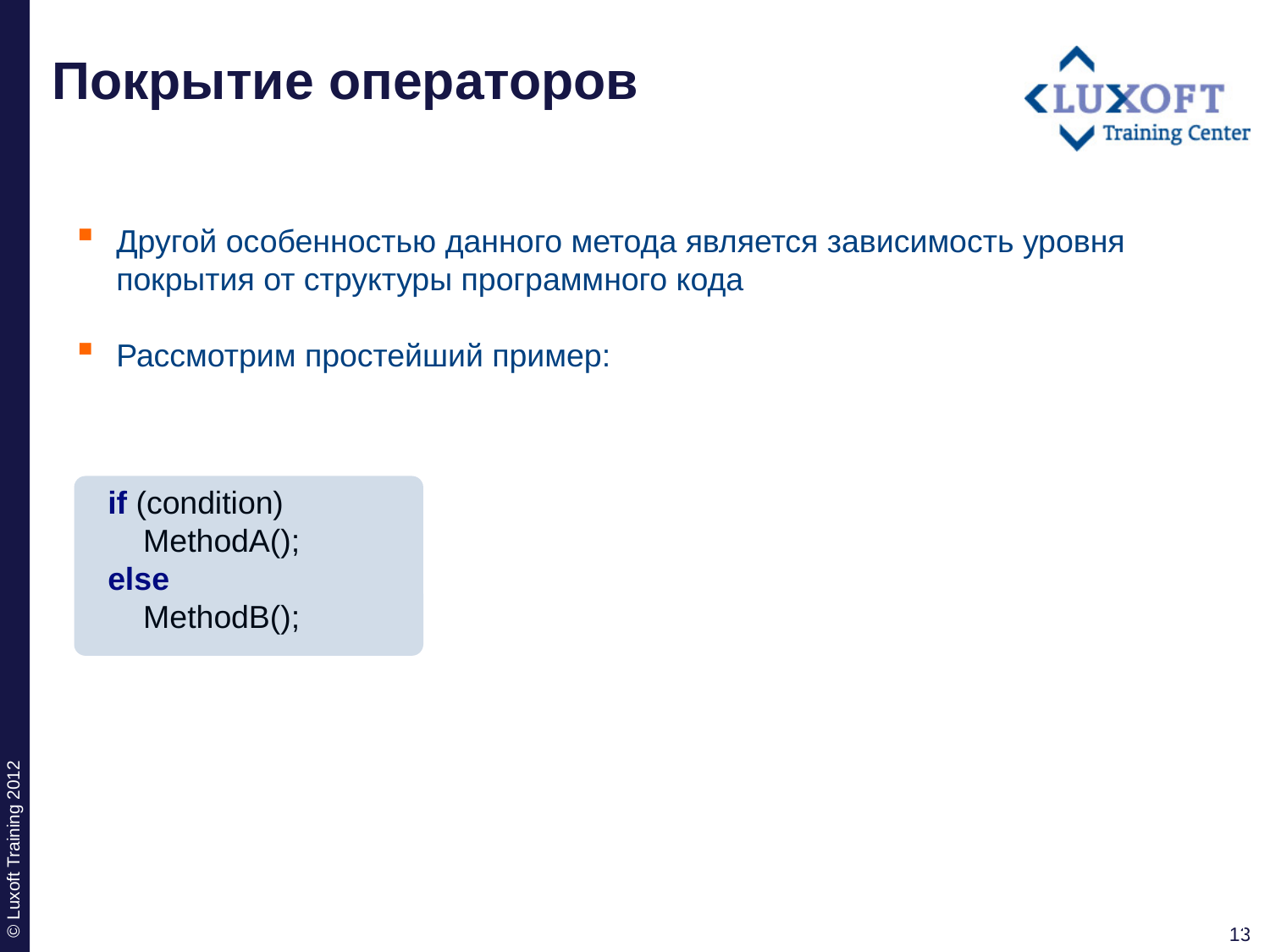

# Покрытие операторов
Другой особенностью данного метода является зависимость уровня покрытия от структуры программного кода

Рассмотрим простейший пример:

if (condition)
    MethodA();
else
    MethodB();